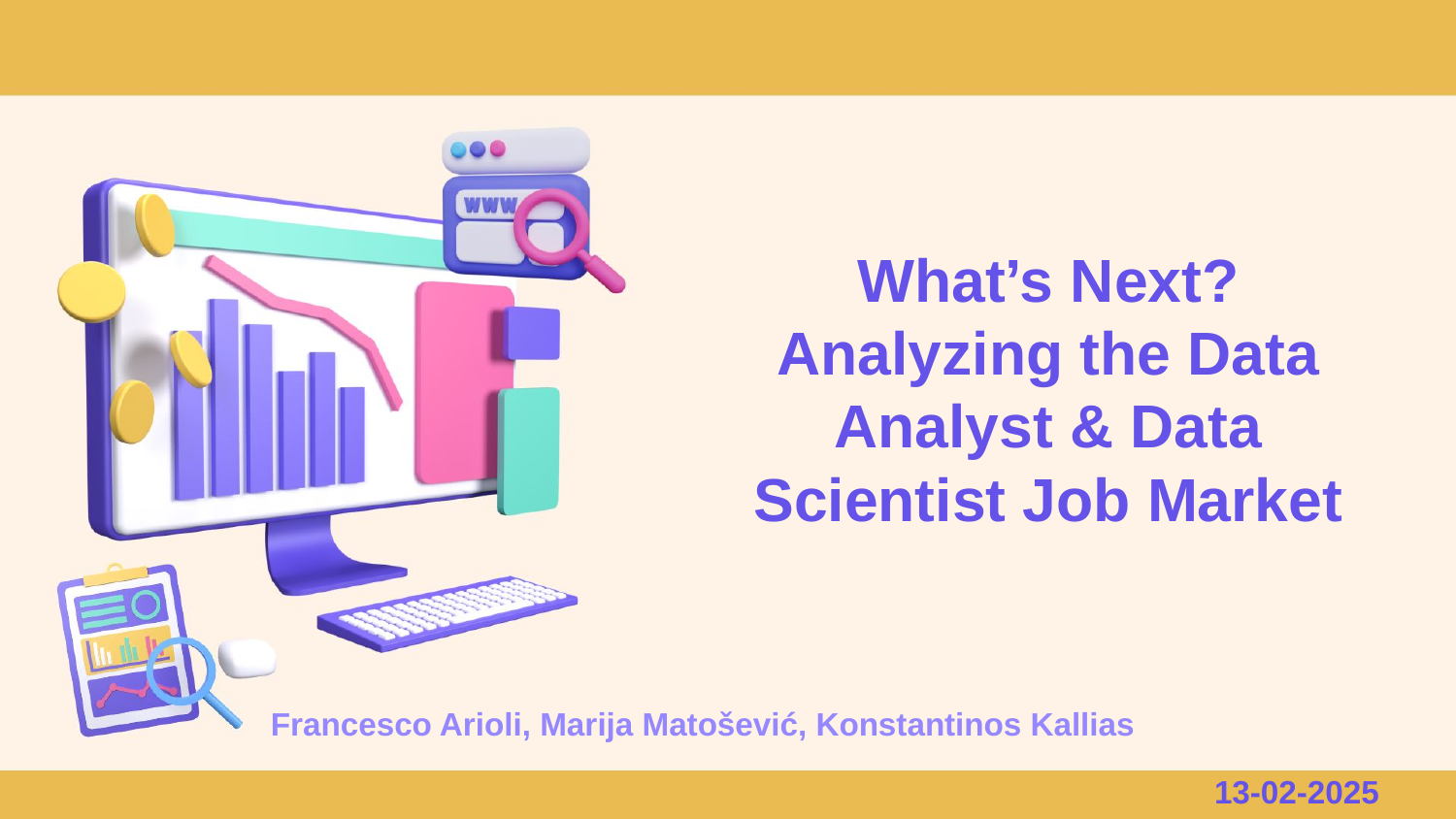

# What’s Next? Analyzing the Data Analyst & Data Scientist Job Market
Francesco Arioli, Marija Matošević, Konstantinos Kallias
13-02-2025